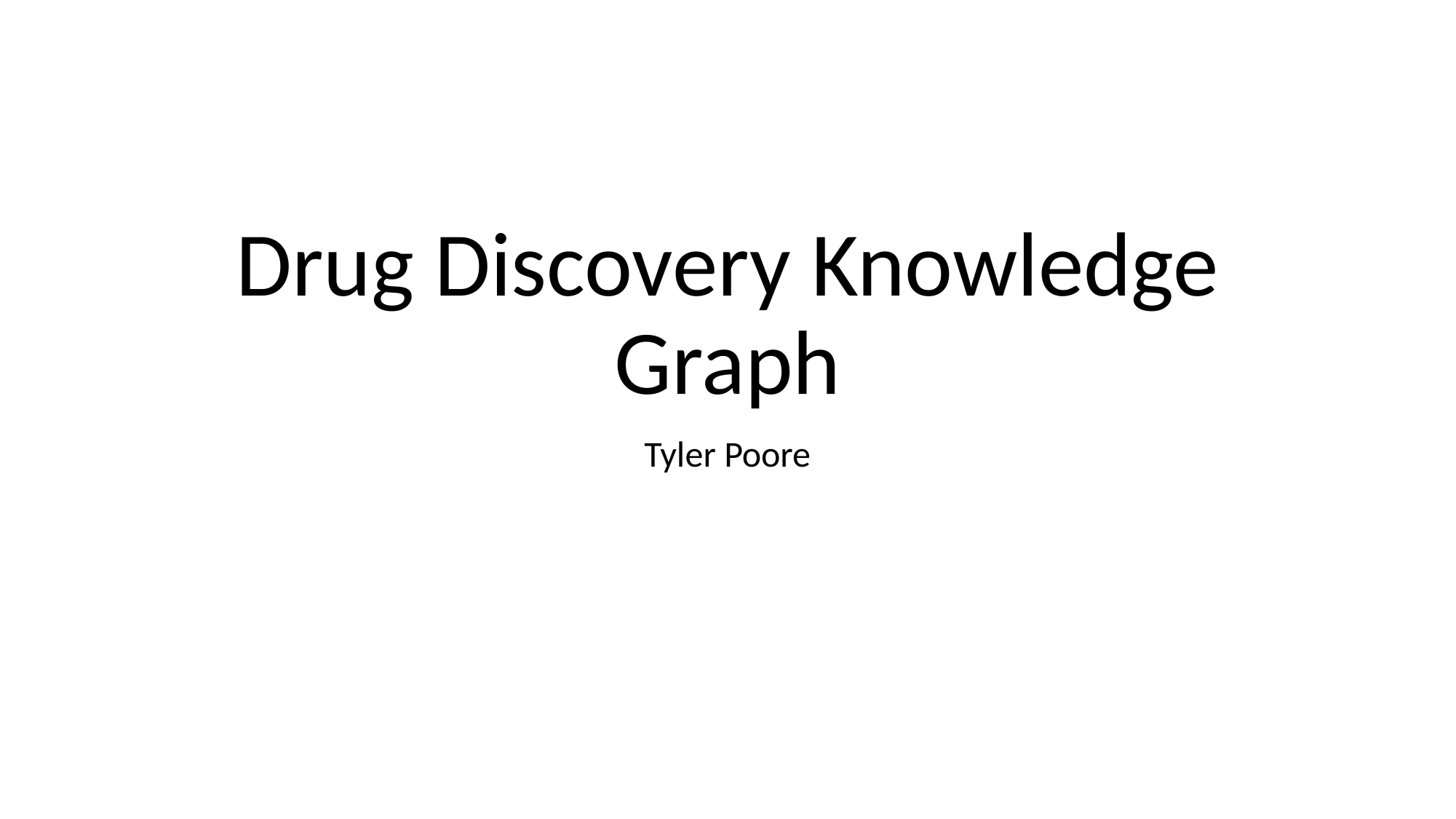

# Drug Discovery Knowledge Graph
Tyler Poore